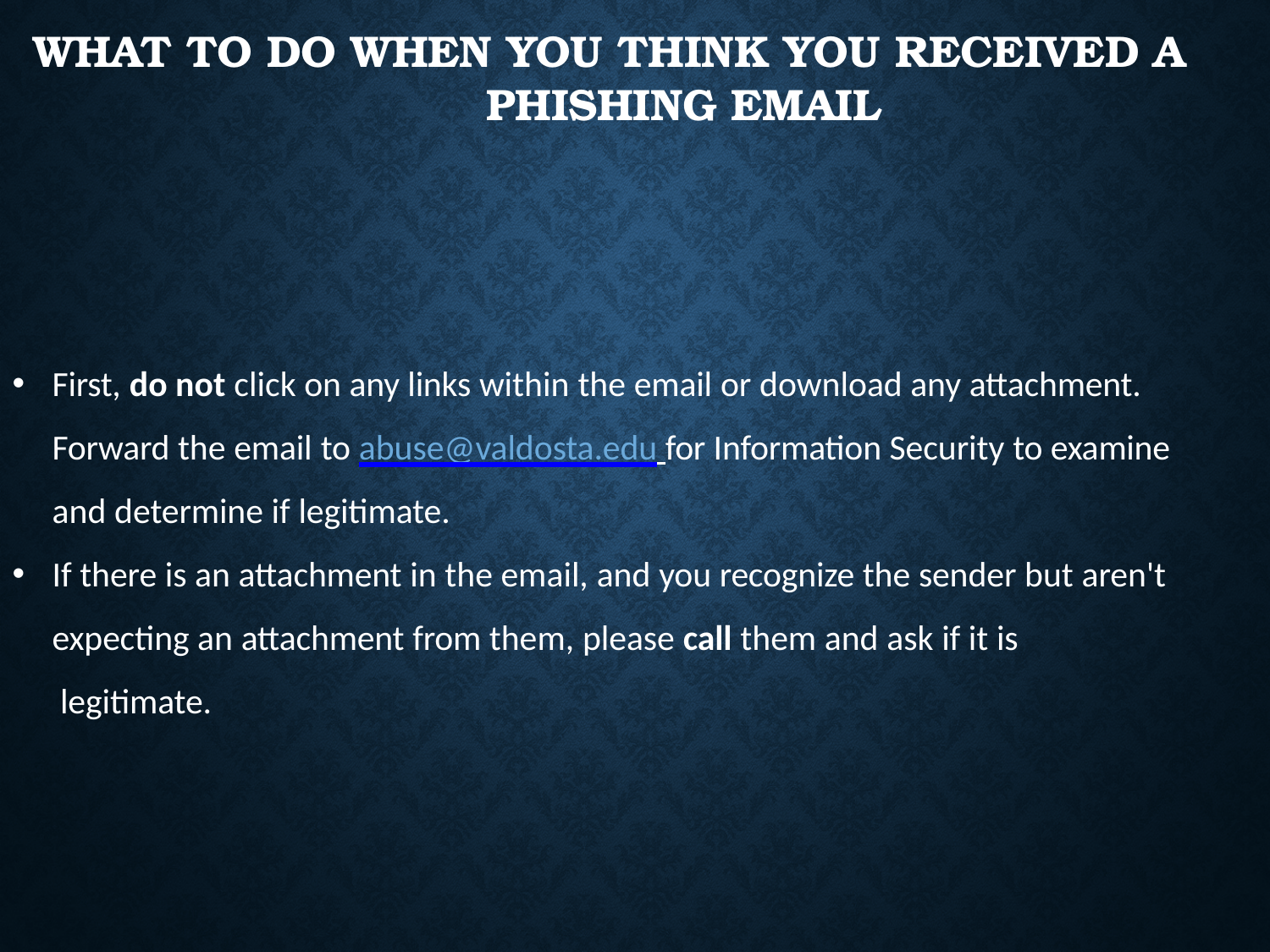

# What to do when you think you received a phishing email
First, do not click on any links within the email or download any attachment.  Forward the email to abuse@valdosta.edu for Information Security to examine  and determine if legitimate.
If there is an attachment in the email, and you recognize the sender but aren't
expecting an attachment from them, please call them and ask if it is  legitimate.